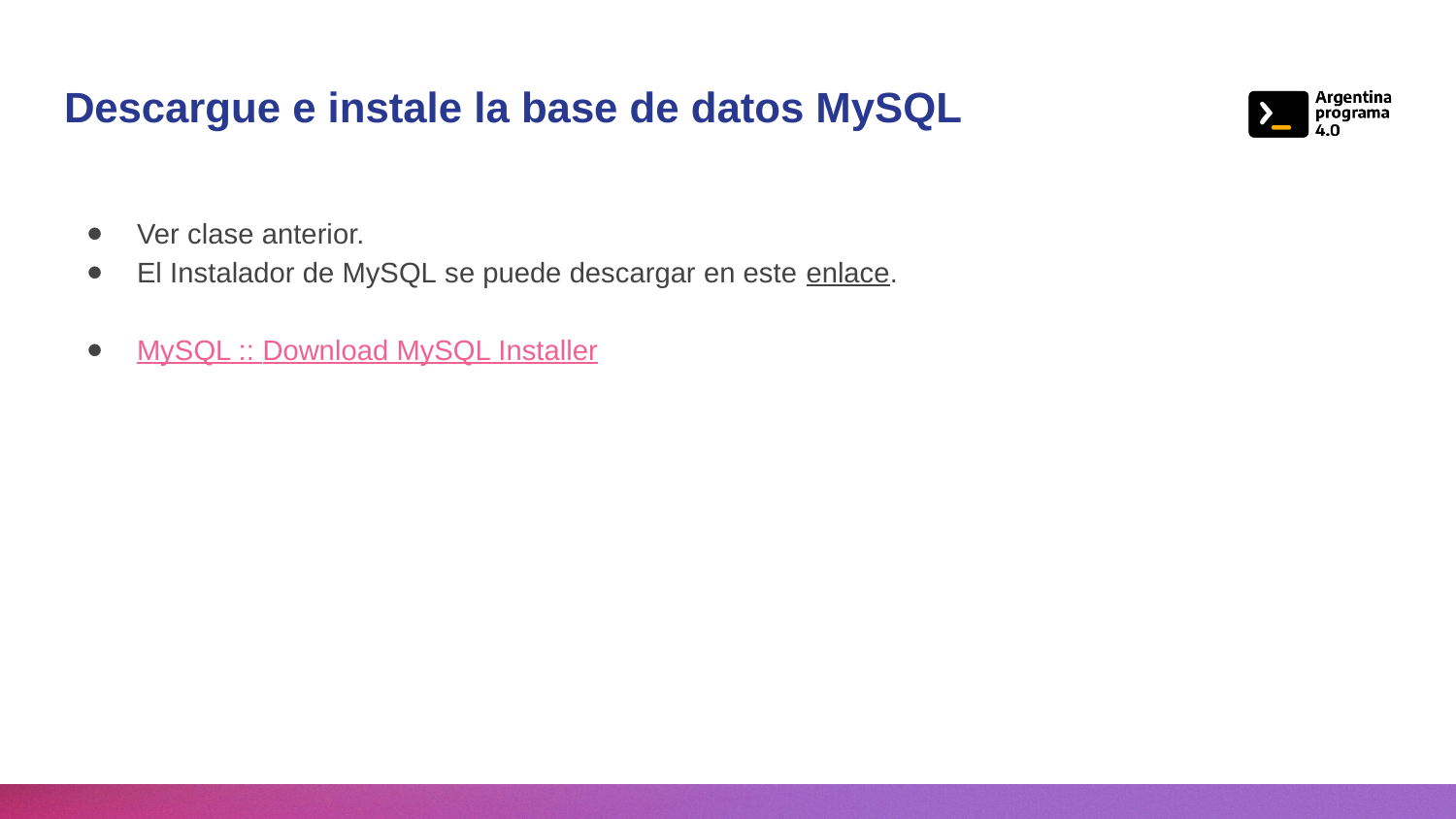

# Descargue e instale la base de datos MySQL
Ver clase anterior.
El Instalador de MySQL se puede descargar en este enlace.

MySQL :: Download MySQL Installer